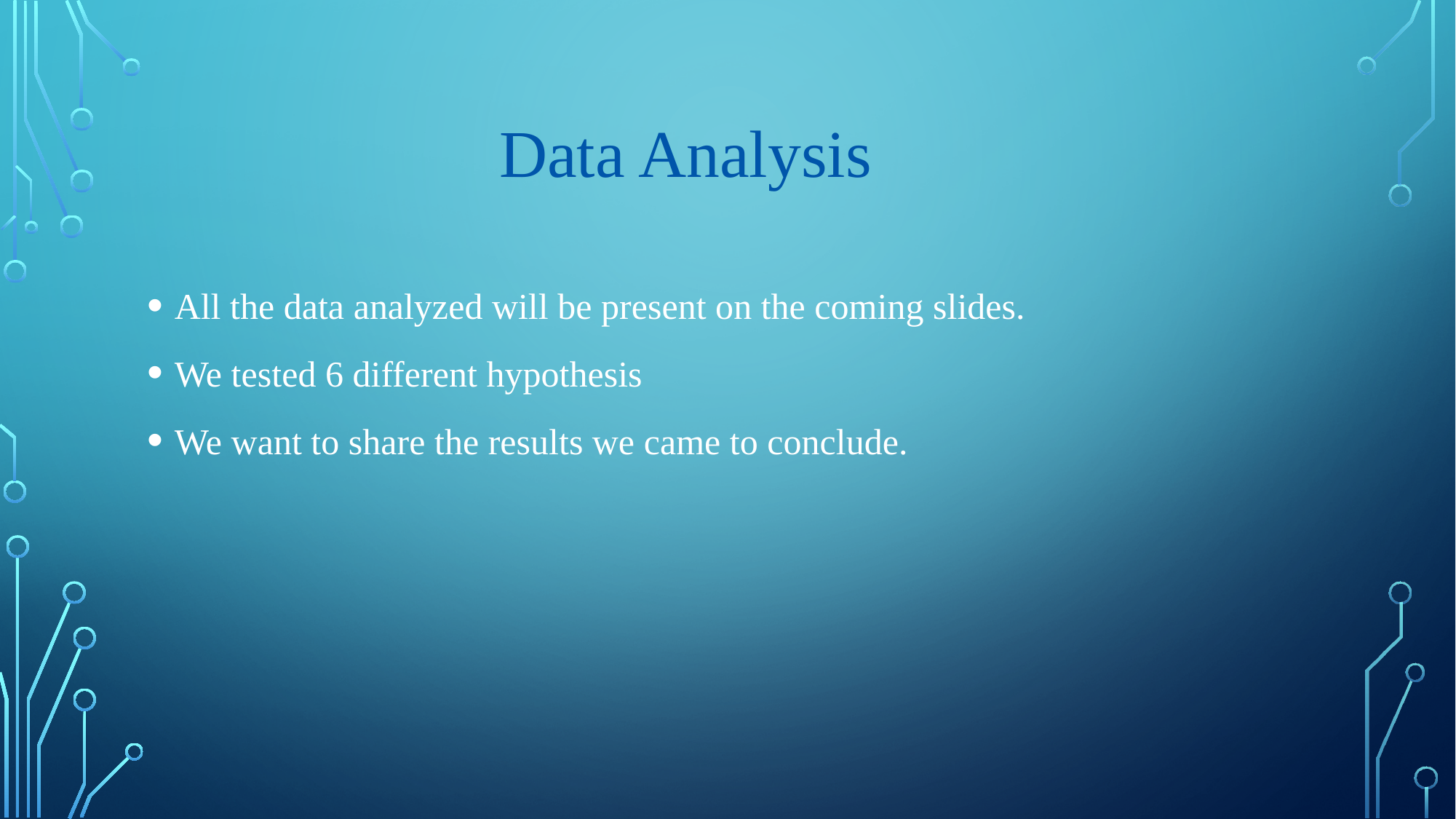

# Data Analysis
All the data analyzed will be present on the coming slides.
We tested 6 different hypothesis
We want to share the results we came to conclude.